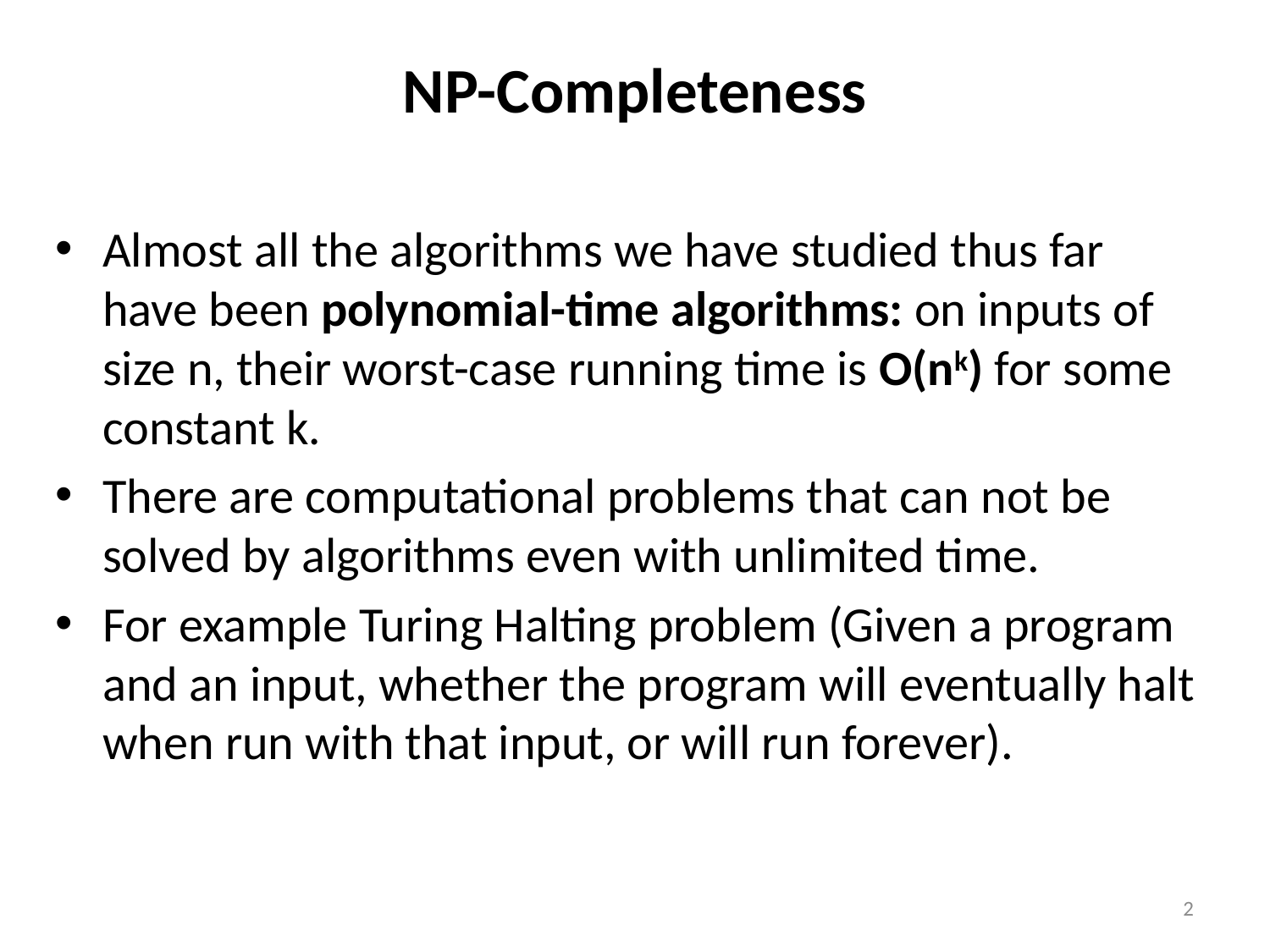

# NP-Completeness
Almost all the algorithms we have studied thus far have been polynomial-time algorithms: on inputs of size n, their worst-case running time is O(nk) for some constant k.
There are computational problems that can not be solved by algorithms even with unlimited time.
For example Turing Halting problem (Given a program and an input, whether the program will eventually halt when run with that input, or will run forever).

2